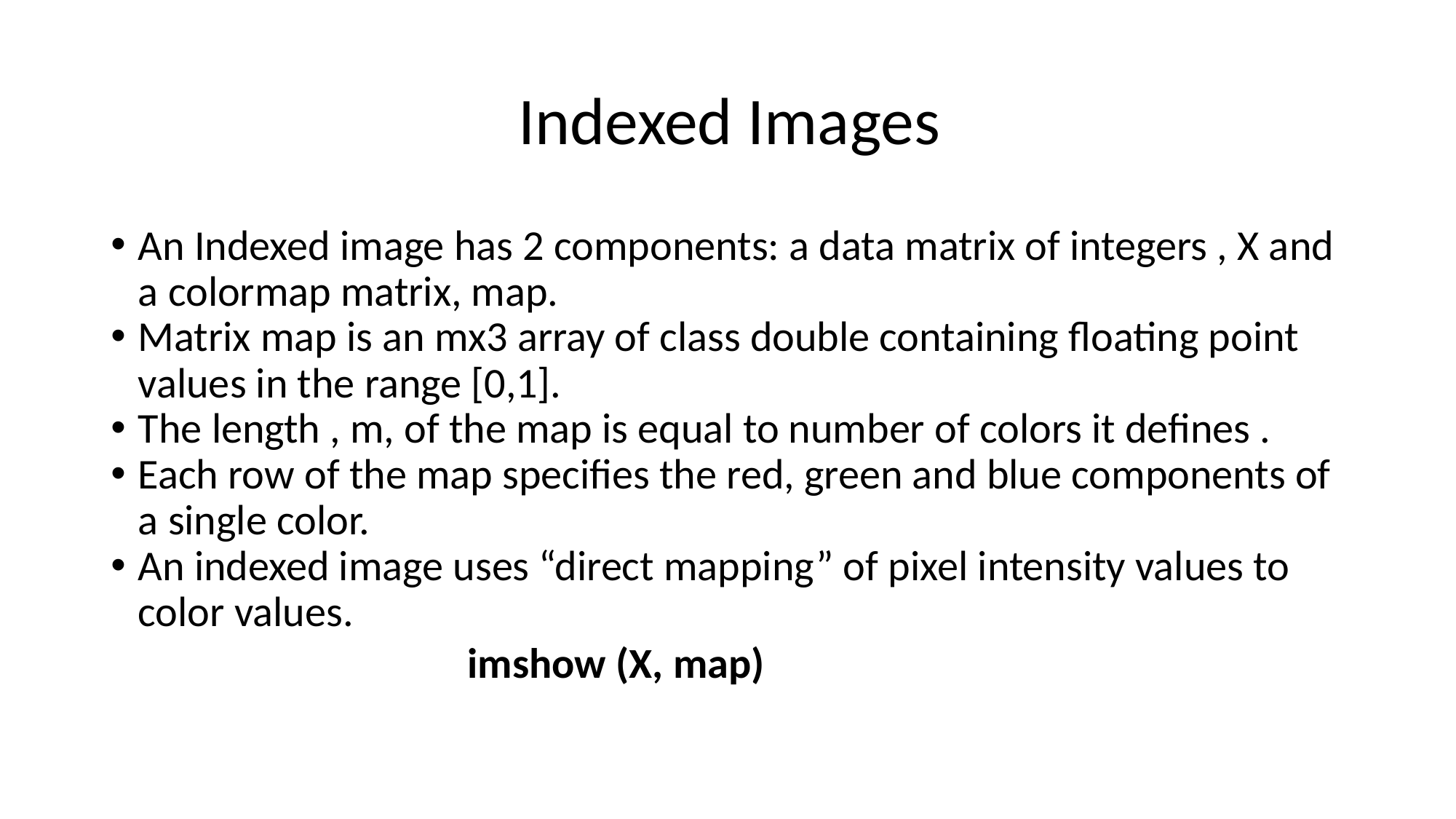

Indexed Images
An Indexed image has 2 components: a data matrix of integers , X and a colormap matrix, map.
Matrix map is an mx3 array of class double containing floating point values in the range [0,1].
The length , m, of the map is equal to number of colors it defines .
Each row of the map specifies the red, green and blue components of a single color.
An indexed image uses “direct mapping” of pixel intensity values to color values.
                                     imshow (X, map)